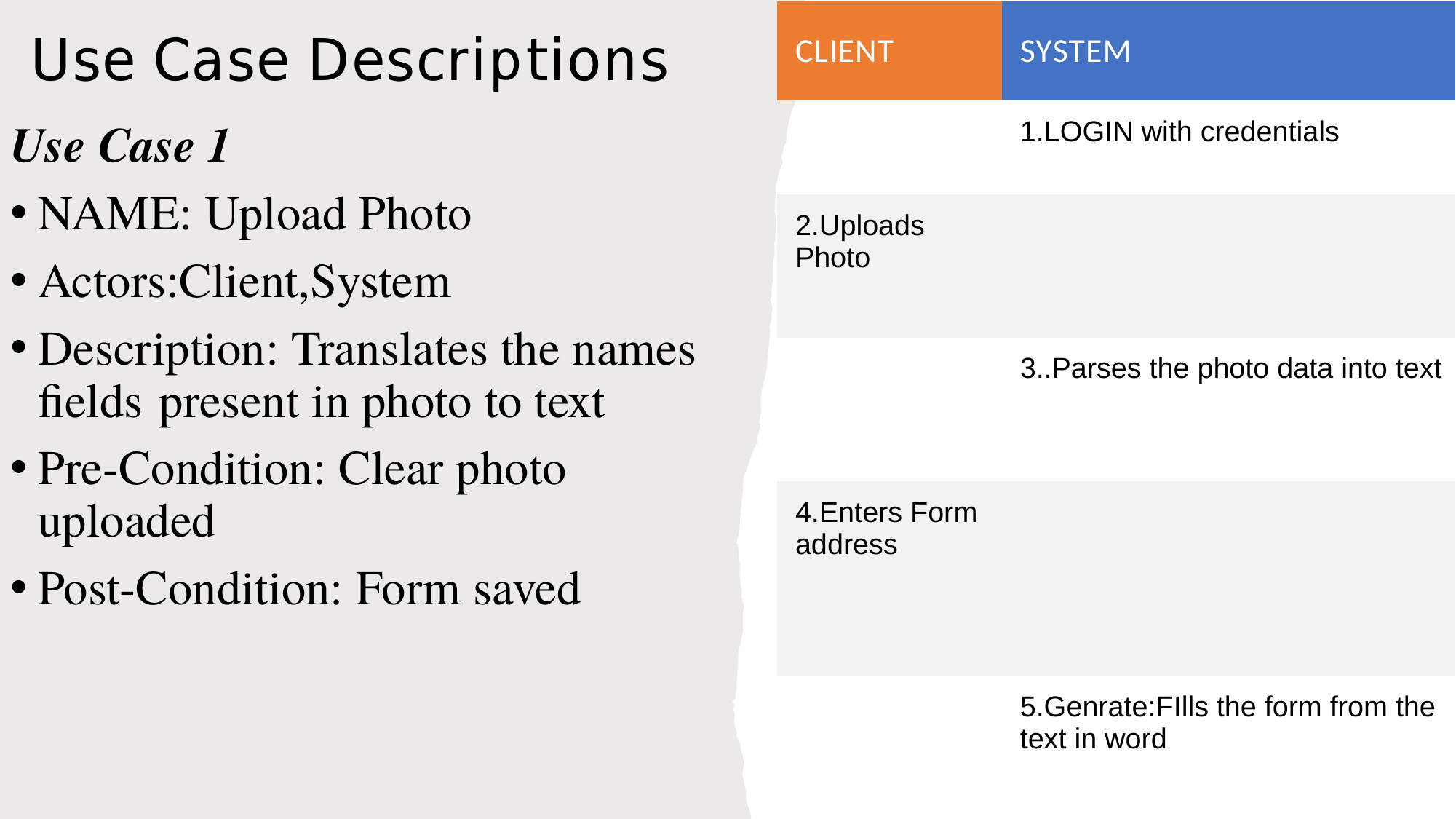

# Use Case Descriptions
| CLIENT | SYSTEM |
| --- | --- |
|  | 1.LOGIN with credentials |
| 2.Uploads Photo |  |
|  | 3..Parses the photo data into text |
| 4.Enters Form address |  |
|  | 5.Genrate:FIlls the form from the text in word |
Use Case 1
NAME: Upload Photo
Actors:Client,System
Description: Translates the names fields present in photo to text
Pre-Condition: Clear photo uploaded
Post-Condition: Form saved